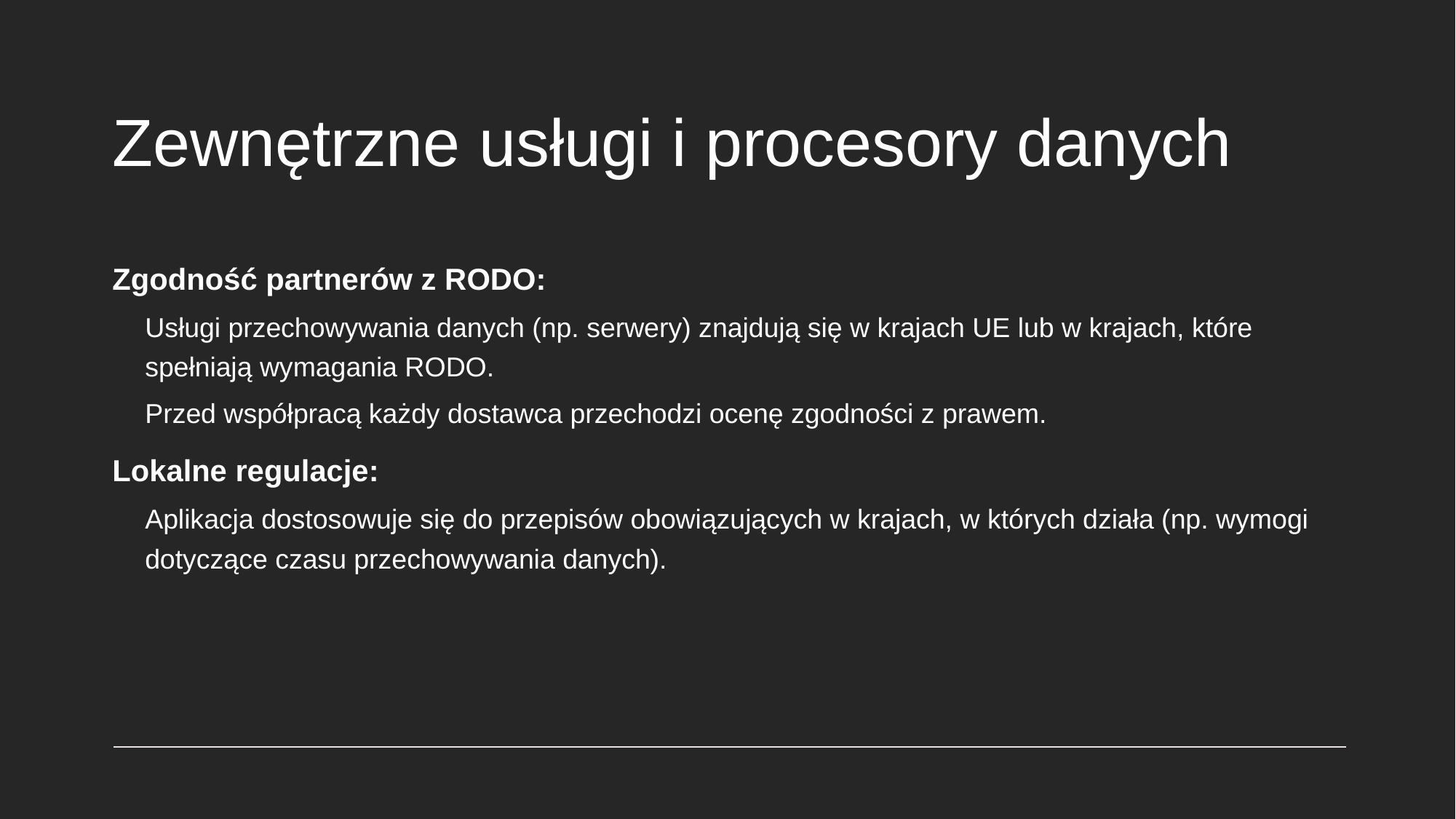

# Zewnętrzne usługi i procesory danych
Zgodność partnerów z RODO:
Usługi przechowywania danych (np. serwery) znajdują się w krajach UE lub w krajach, które spełniają wymagania RODO.
Przed współpracą każdy dostawca przechodzi ocenę zgodności z prawem.
Lokalne regulacje:
Aplikacja dostosowuje się do przepisów obowiązujących w krajach, w których działa (np. wymogi dotyczące czasu przechowywania danych).